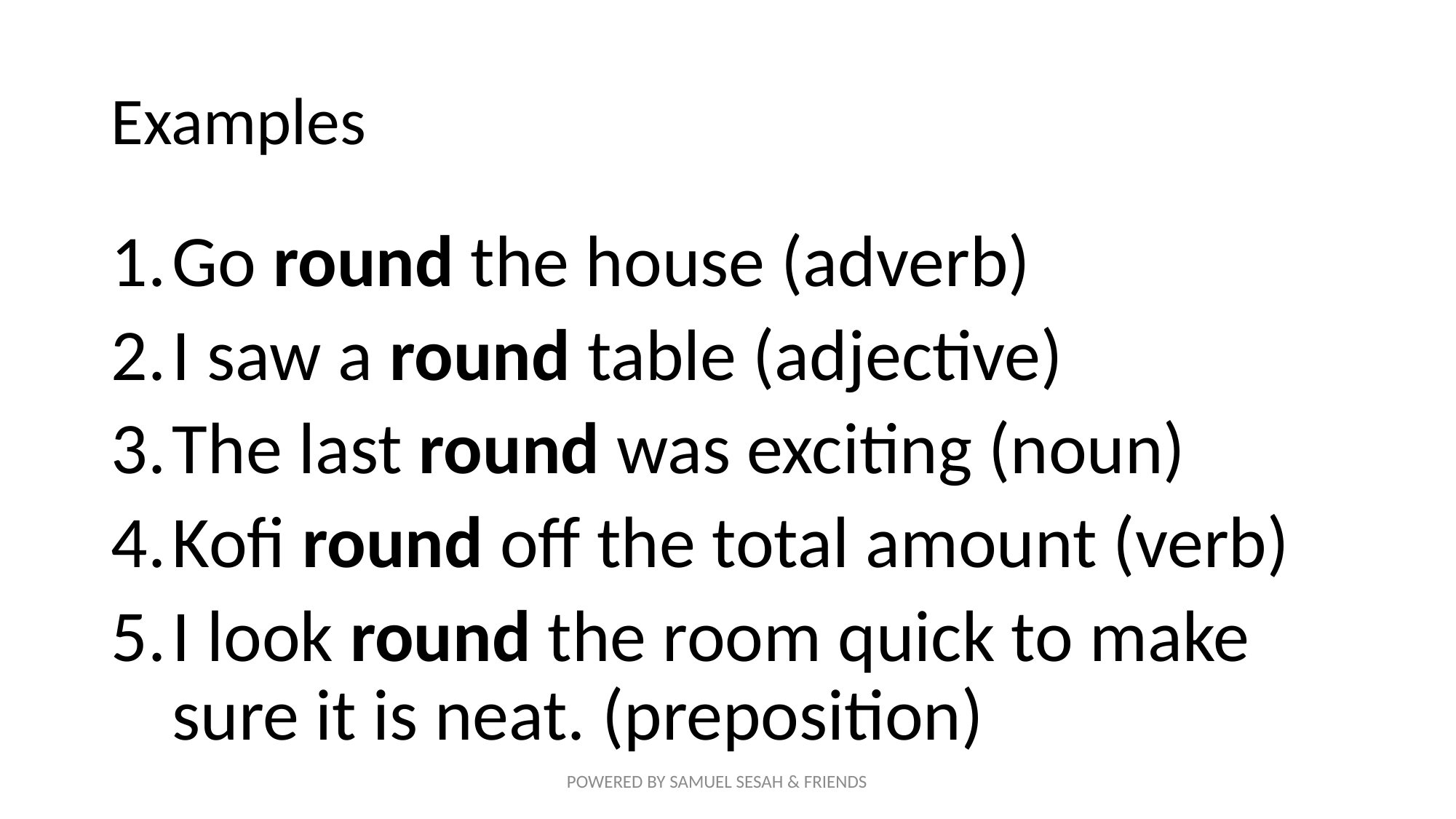

# Examples
Go round the house (adverb)
I saw a round table (adjective)
The last round was exciting (noun)
Kofi round off the total amount (verb)
I look round the room quick to make sure it is neat. (preposition)
POWERED BY SAMUEL SESAH & FRIENDS